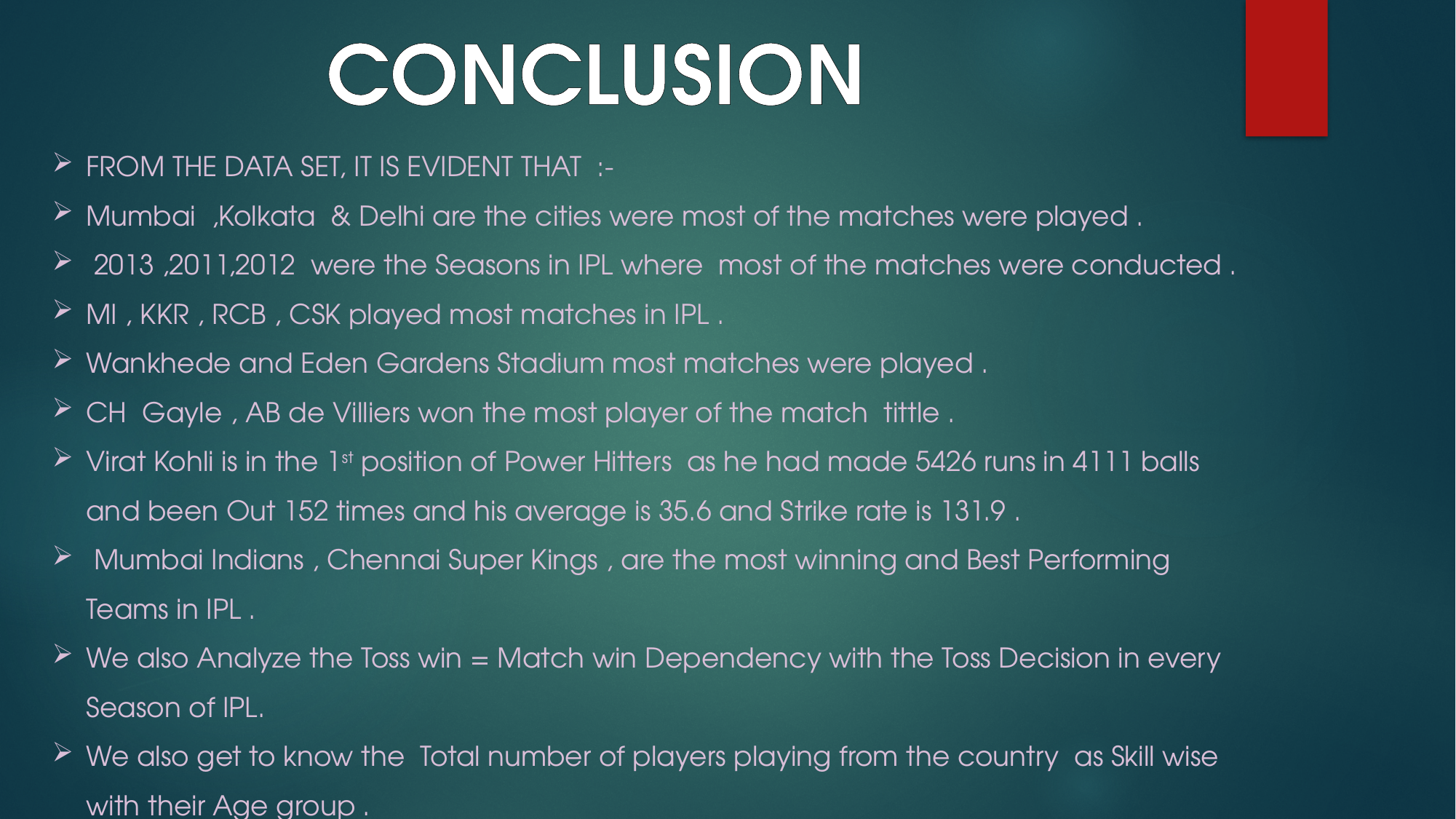

CONCLUSION
FROM THE DATA SET, IT IS EVIDENT THAT  :-
Mumbai  ,Kolkata  & Delhi are the cities were most of the matches were played .
 2013 ,2011,2012  were the Seasons in IPL where  most of the matches were conducted .
MI , KKR , RCB , CSK played most matches in IPL .
Wankhede and Eden Gardens Stadium most matches were played .
CH  Gayle , AB de Villiers won the most player of the match  tittle .
Virat Kohli is in the 1st position of Power Hitters  as he had made 5426 runs in 4111 balls and been Out 152 times and his average is 35.6 and Strike rate is 131.9 .
 Mumbai Indians , Chennai Super Kings , are the most winning and Best Performing  Teams in IPL .
We also Analyze the Toss win = Match win Dependency with the Toss Decision in every Season of IPL.
We also get to know the  Total number of players playing from the country  as Skill wise with their Age group .